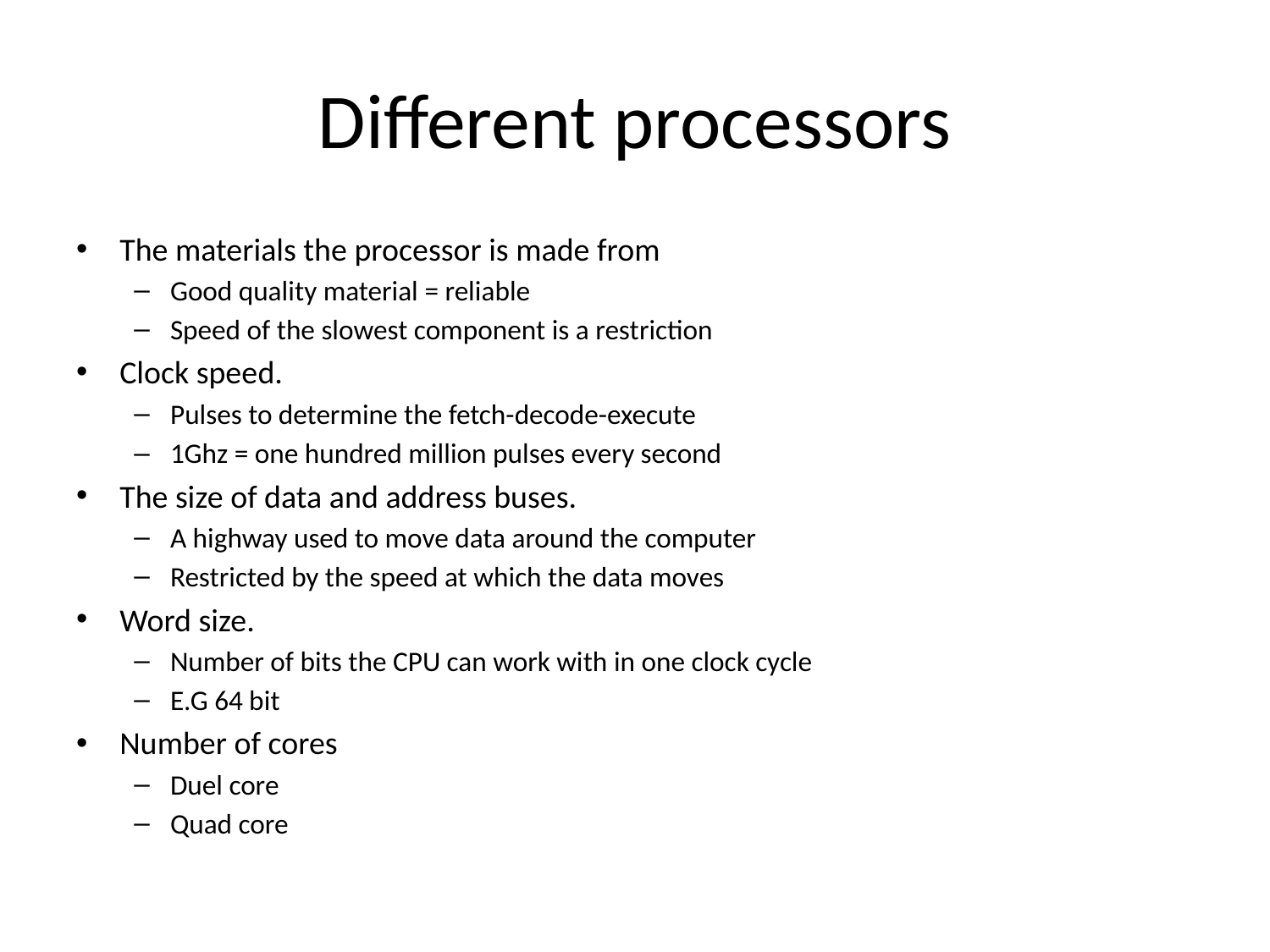

# Different processors
The materials the processor is made from
Good quality material = reliable
Speed of the slowest component is a restriction
Clock speed.
Pulses to determine the fetch-decode-execute
1Ghz = one hundred million pulses every second
The size of data and address buses.
A highway used to move data around the computer
Restricted by the speed at which the data moves
Word size.
Number of bits the CPU can work with in one clock cycle
E.G 64 bit
Number of cores
Duel core
Quad core